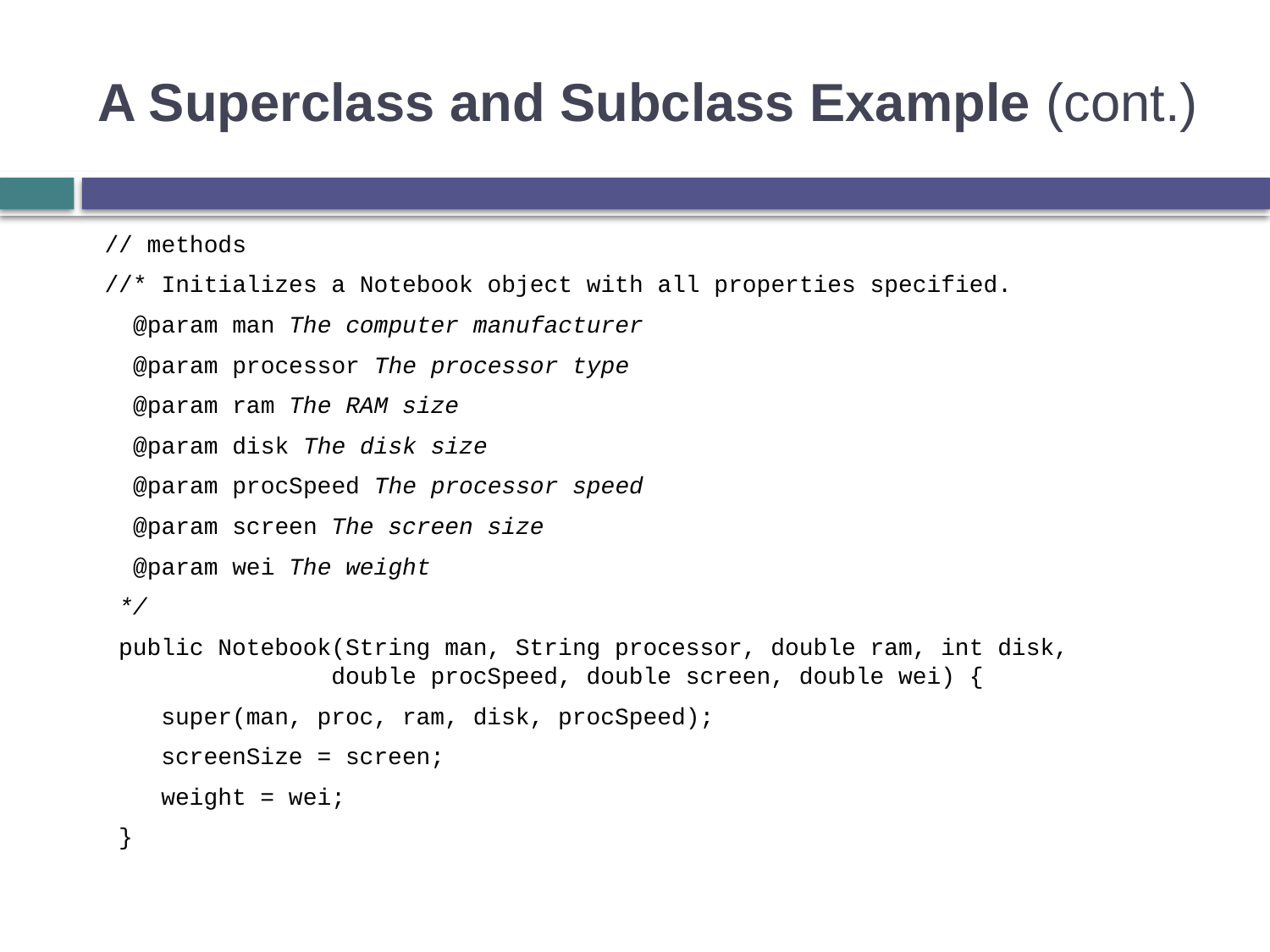

# A Superclass and Subclass Example (cont.)
  // methods
  //* Initializes a Notebook object with all properties specified.
    @param man The computer manufacturer
    @param processor The processor type
    @param ram The RAM size
    @param disk The disk size
    @param procSpeed The processor speed
    @param screen The screen size
    @param wei The weight
   */
   public Notebook(String man, String processor, double ram, int disk,
                  double procSpeed, double screen, double wei) {
      super(man, proc, ram, disk, procSpeed);
      screenSize = screen;
      weight = wei;
   }